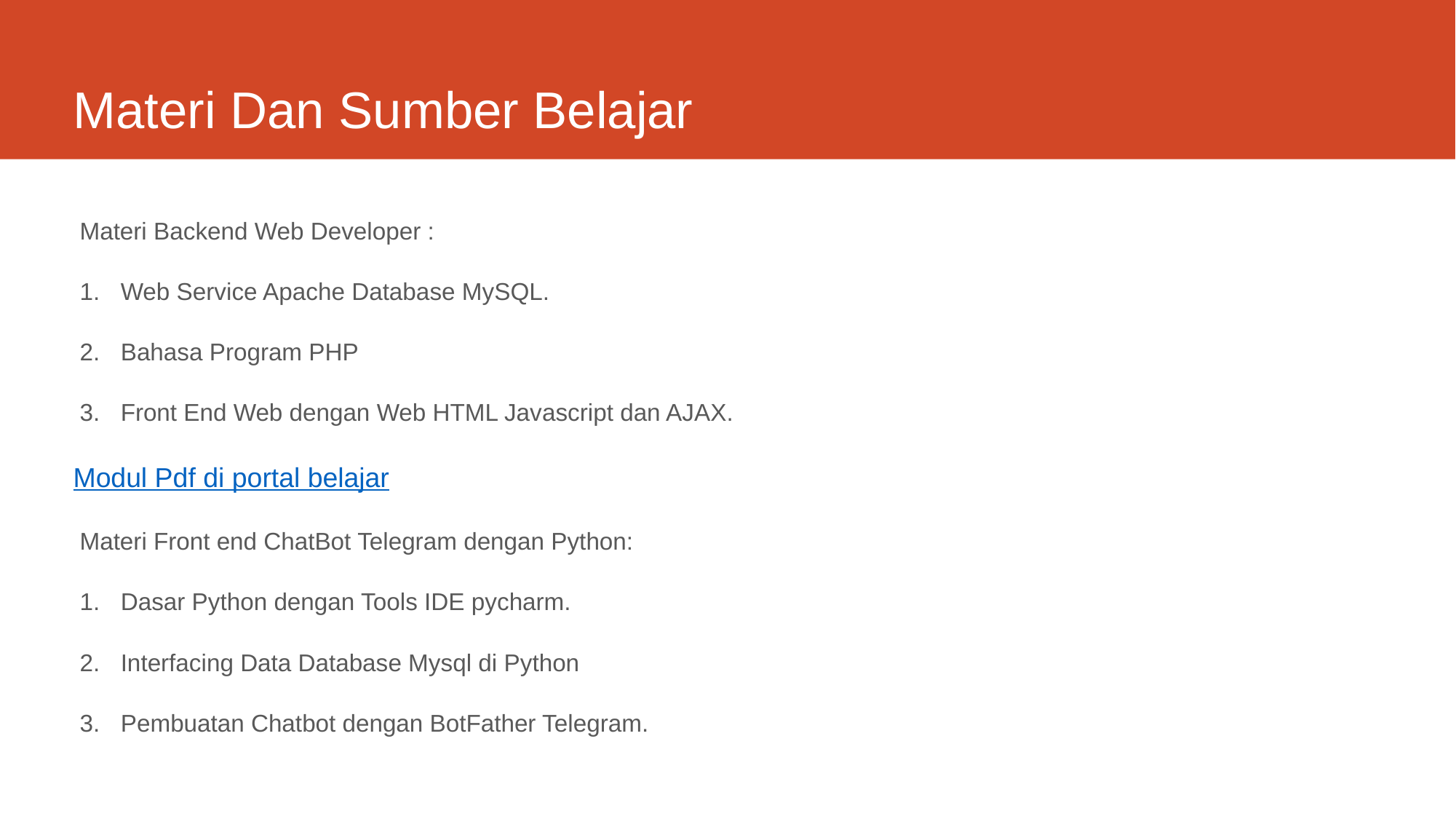

# Materi Dan Sumber Belajar
Materi Backend Web Developer :
Web Service Apache Database MySQL.
Bahasa Program PHP
Front End Web dengan Web HTML Javascript dan AJAX.
Modul Pdf di portal belajar
Materi Front end ChatBot Telegram dengan Python:
Dasar Python dengan Tools IDE pycharm.
Interfacing Data Database Mysql di Python
Pembuatan Chatbot dengan BotFather Telegram.